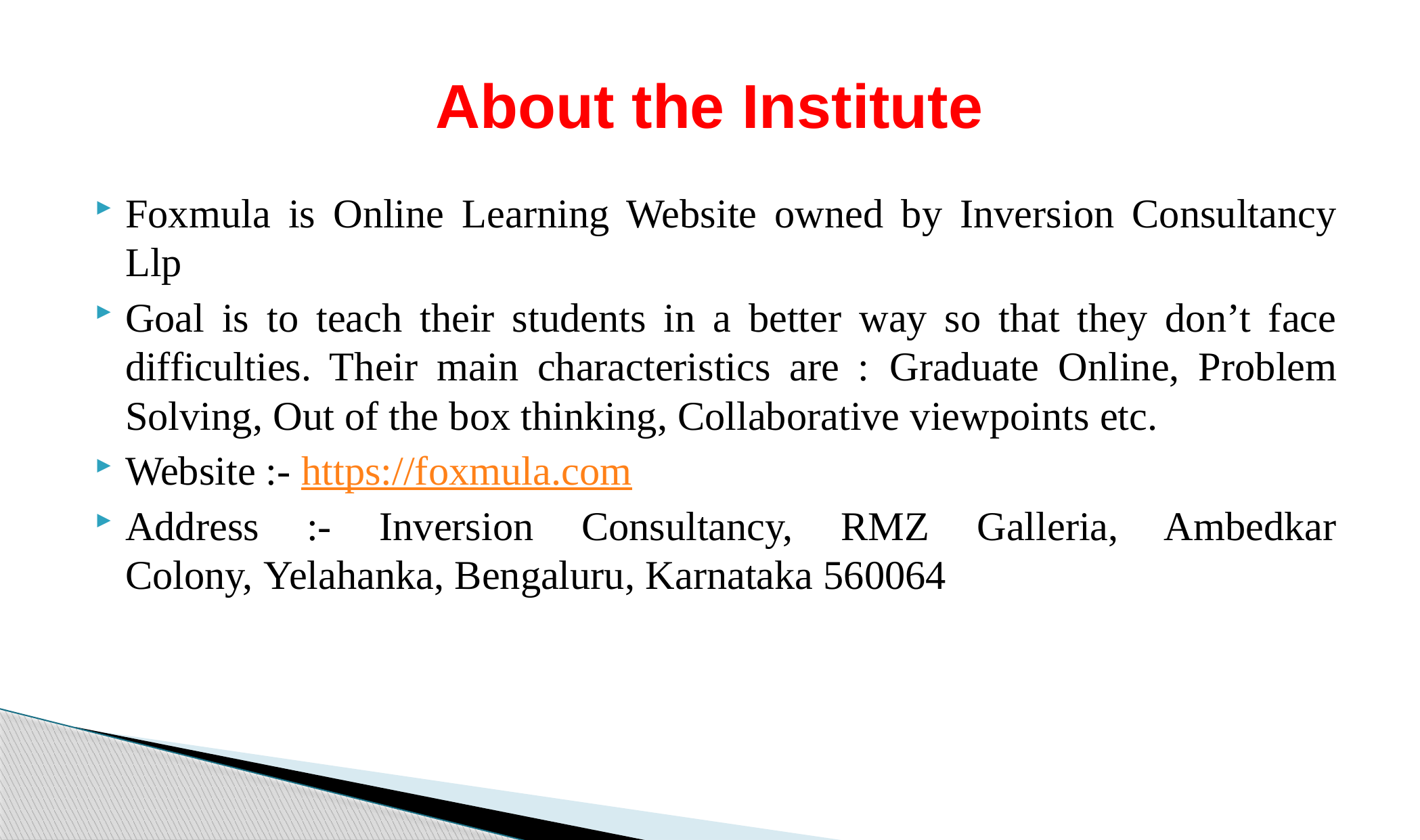

# About the Institute
Foxmula is Online Learning Website owned by Inversion Consultancy Llp
Goal is to teach their students in a better way so that they don’t face difficulties. Their main characteristics are : Graduate Online, Problem Solving, Out of the box thinking, Collaborative viewpoints etc.
Website :- https://foxmula.com
Address :- Inversion Consultancy, RMZ Galleria, Ambedkar Colony, Yelahanka, Bengaluru, Karnataka 560064